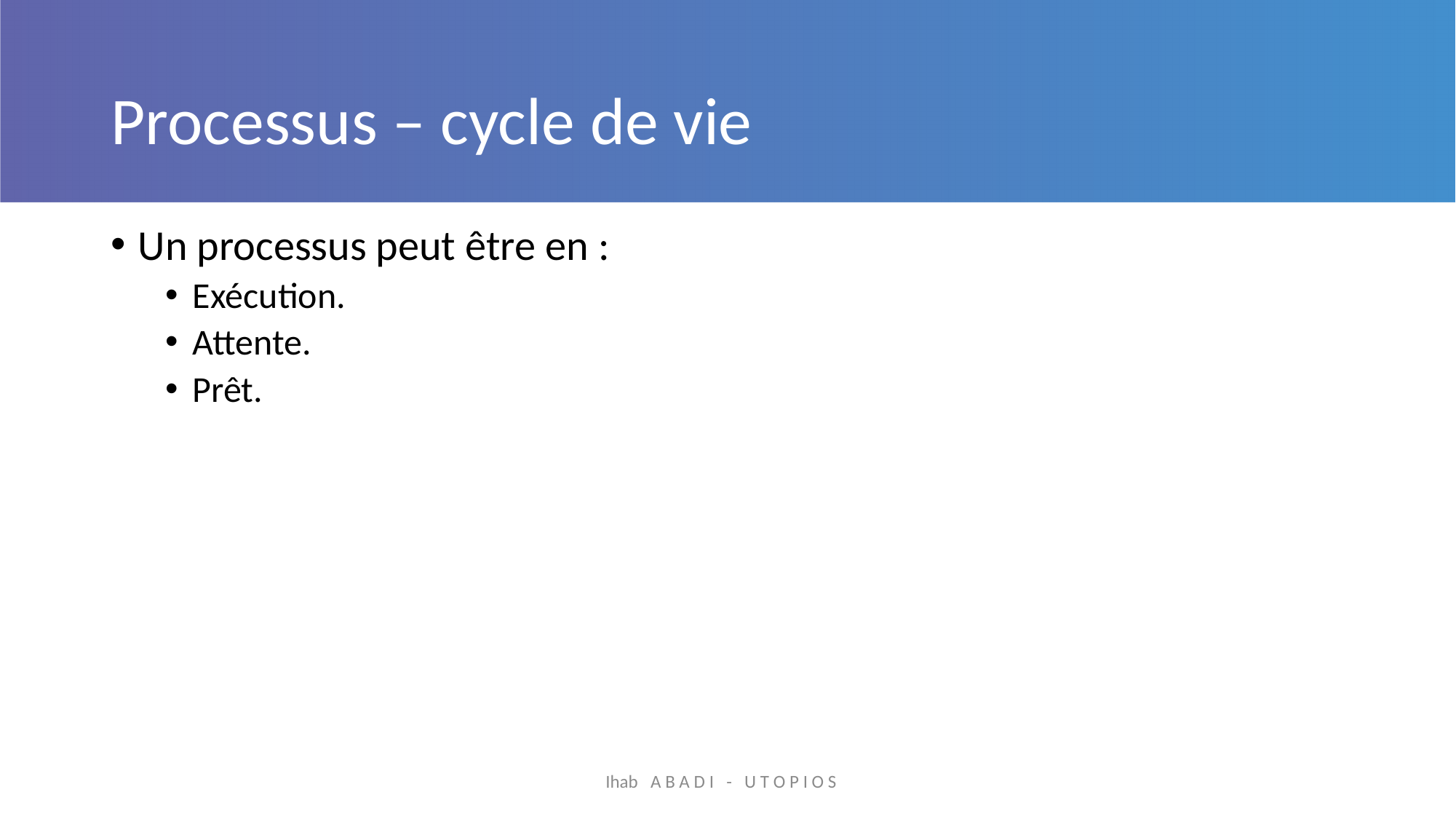

# Processus – cycle de vie
Un processus peut être en :
Exécution.
Attente.
Prêt.
Ihab   A B A D I   -   U T O P I O S